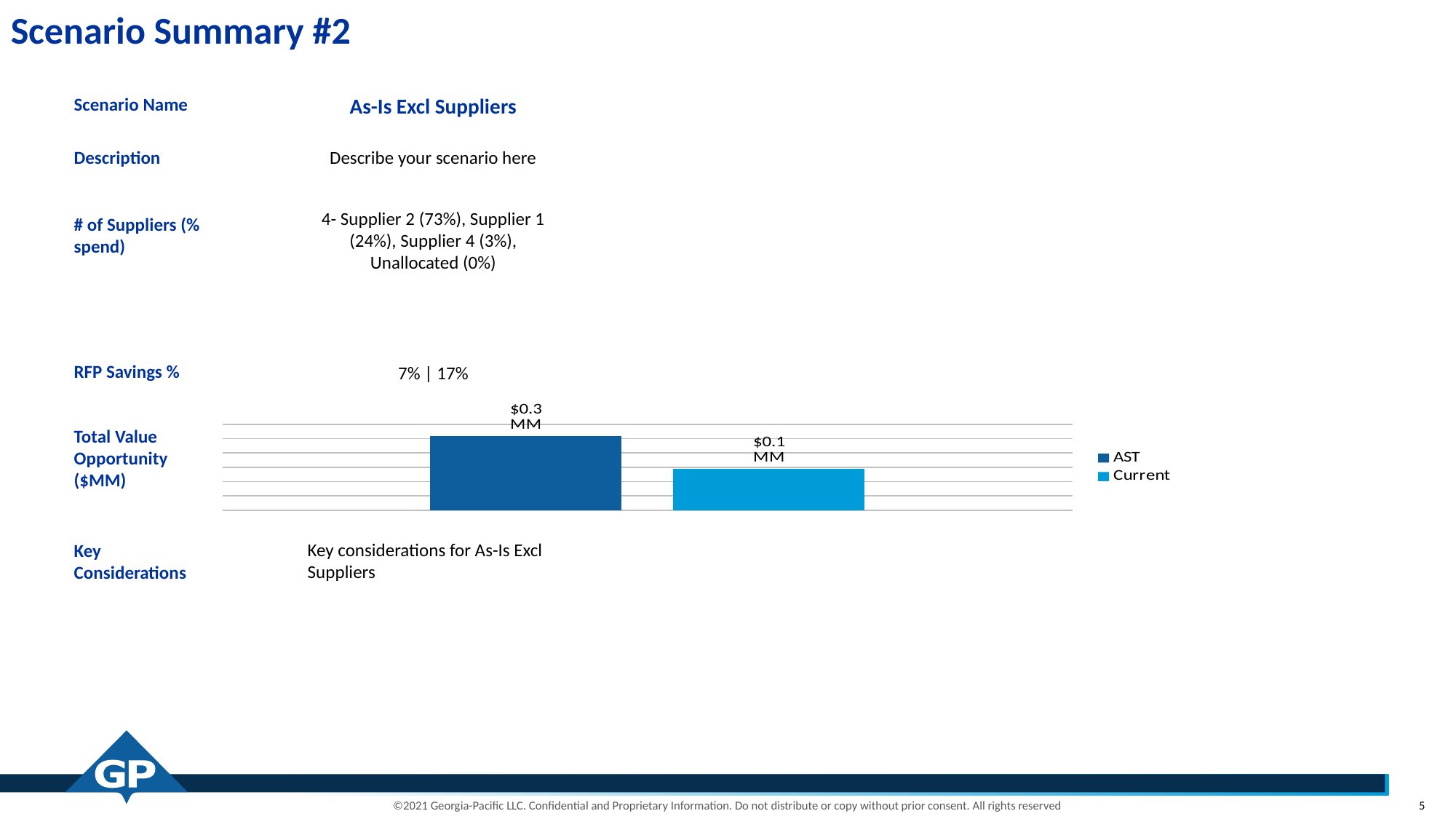

Scenario Summary #2
Scenario Name
As-Is Excl Suppliers
Description
Describe your scenario here
4- Supplier 2 (73%), Supplier 1 (24%), Supplier 4 (3%), Unallocated (0%)
# of Suppliers (% spend)
RFP Savings %
7% | 17%

### Chart

| Category | AST | Current |
|---|---|---|
| As-Is Excl Suppliers | 257538.11571756867 | 143422.3357175686 |
Total Value Opportunity ($MM)
Key considerations for As-Is Excl Suppliers
Key Considerations